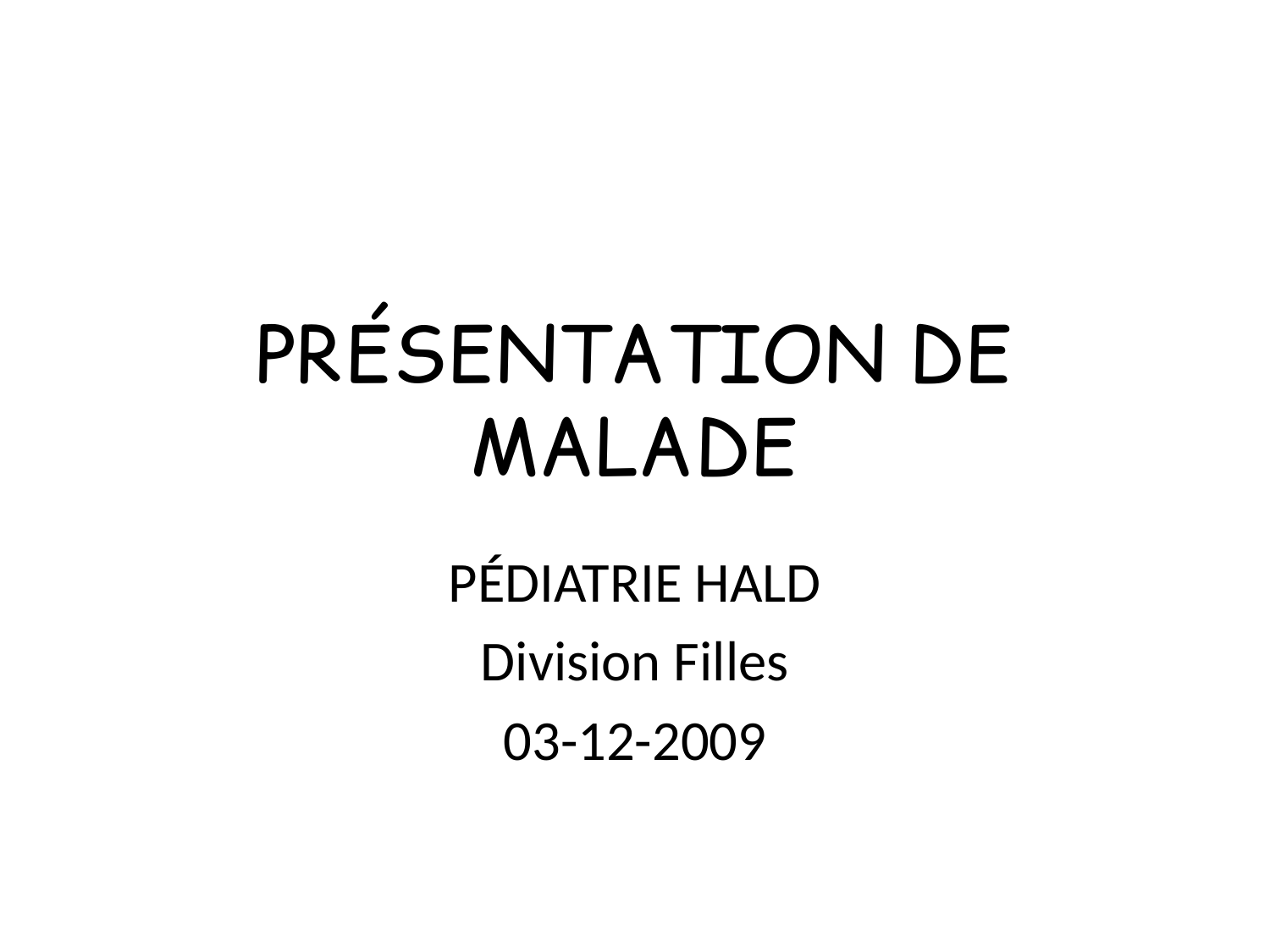

# PRÉSENTATION DE MALADE
PÉDIATRIE HALD
Division Filles
03-12-2009